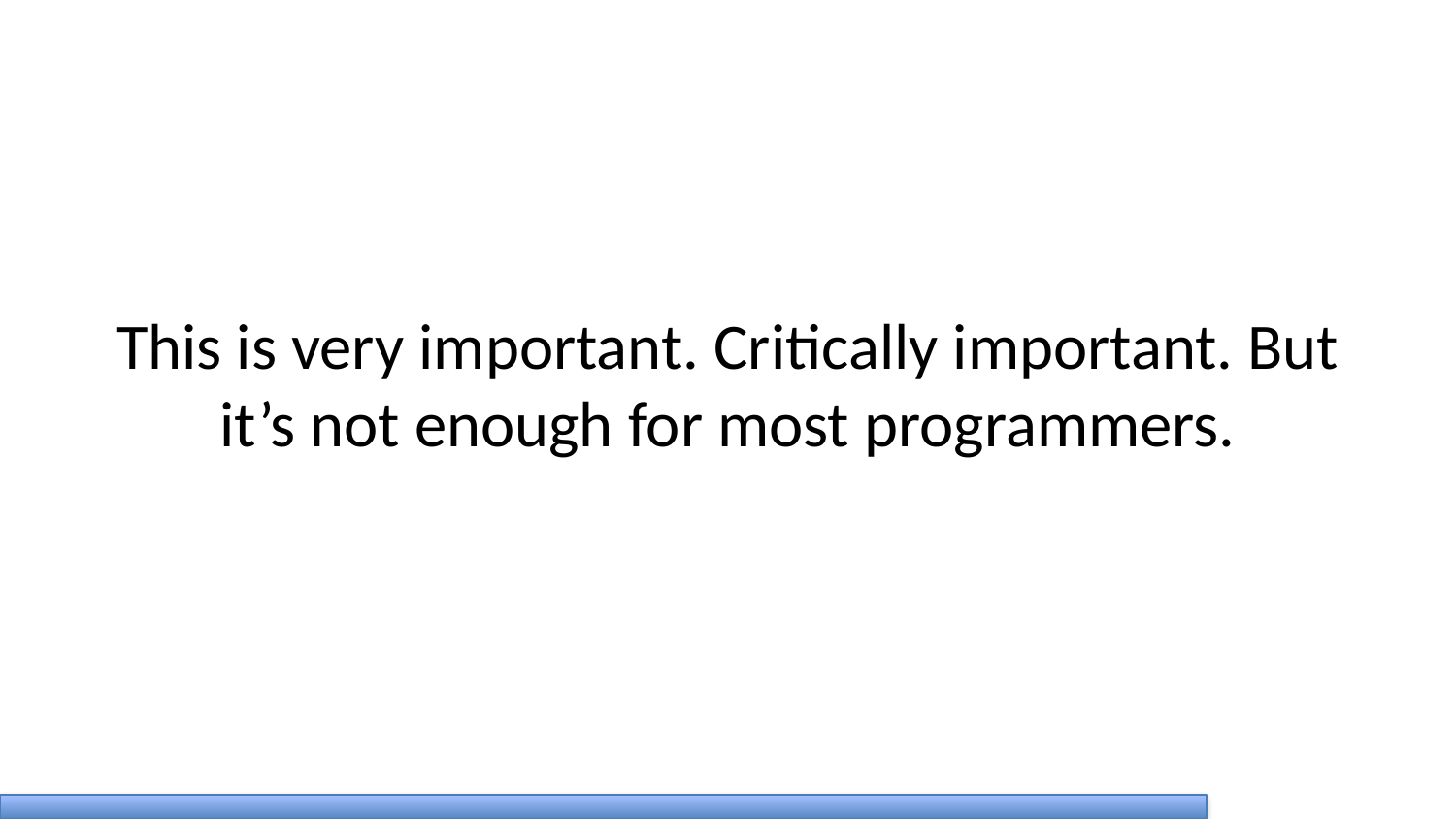

This is very important. Critically important. But it’s not enough for most programmers.